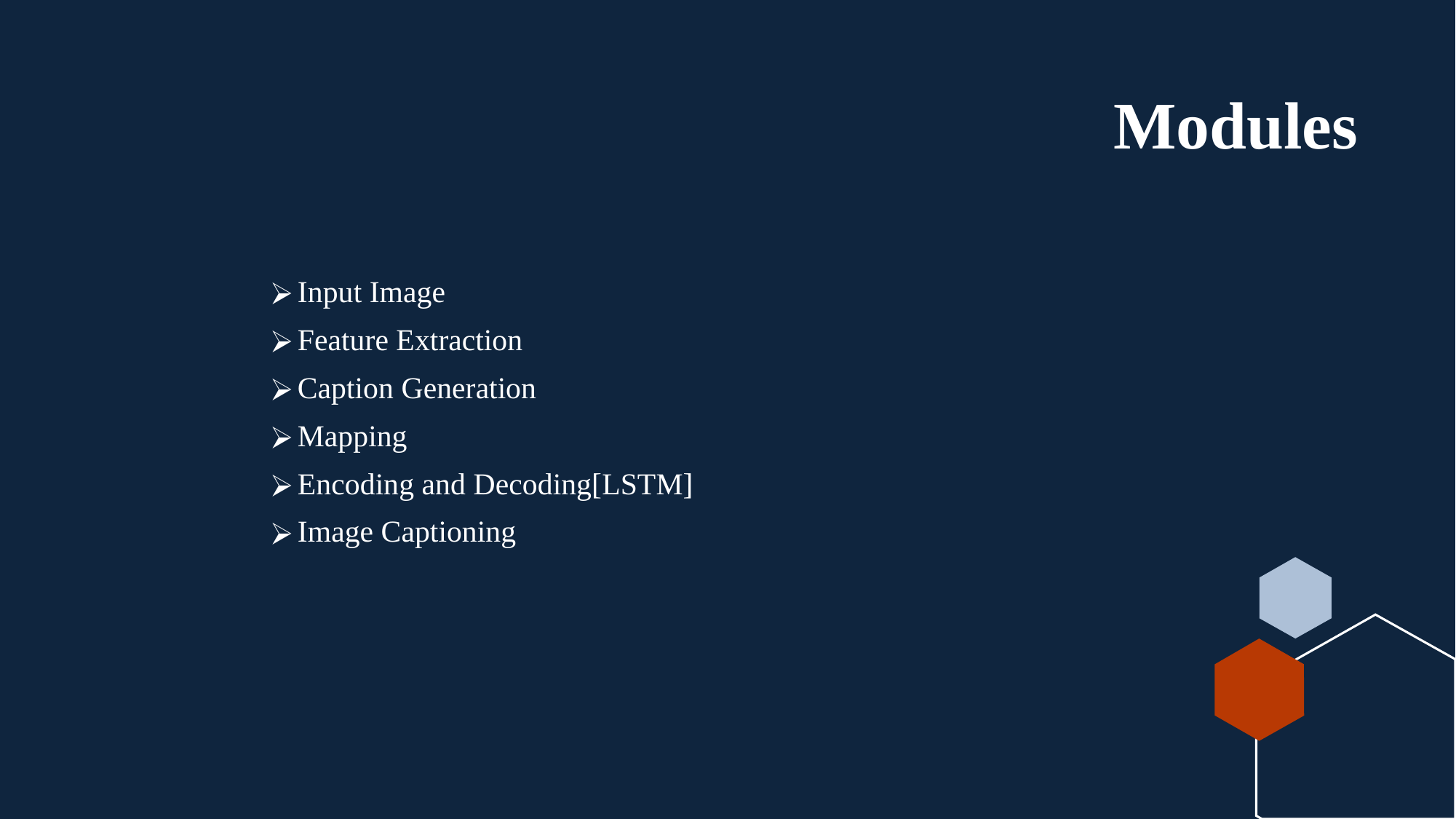

# Modules
Input Image
Feature Extraction
Caption Generation
Mapping
Encoding and Decoding[LSTM]
Image Captioning